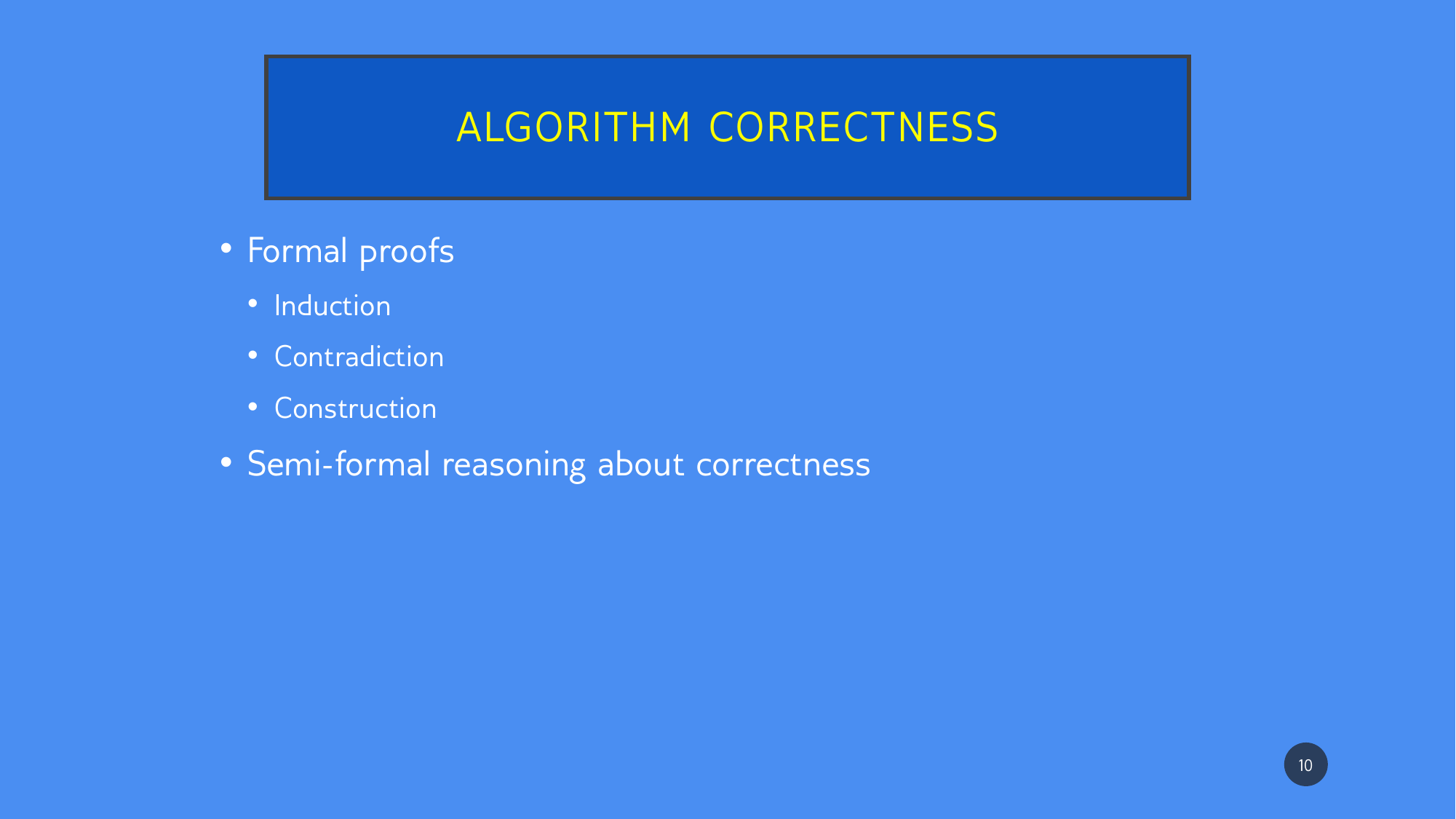

# Algorithm Correctness
Formal proofs
Induction
Contradiction
Construction
Semi-formal reasoning about correctness
10